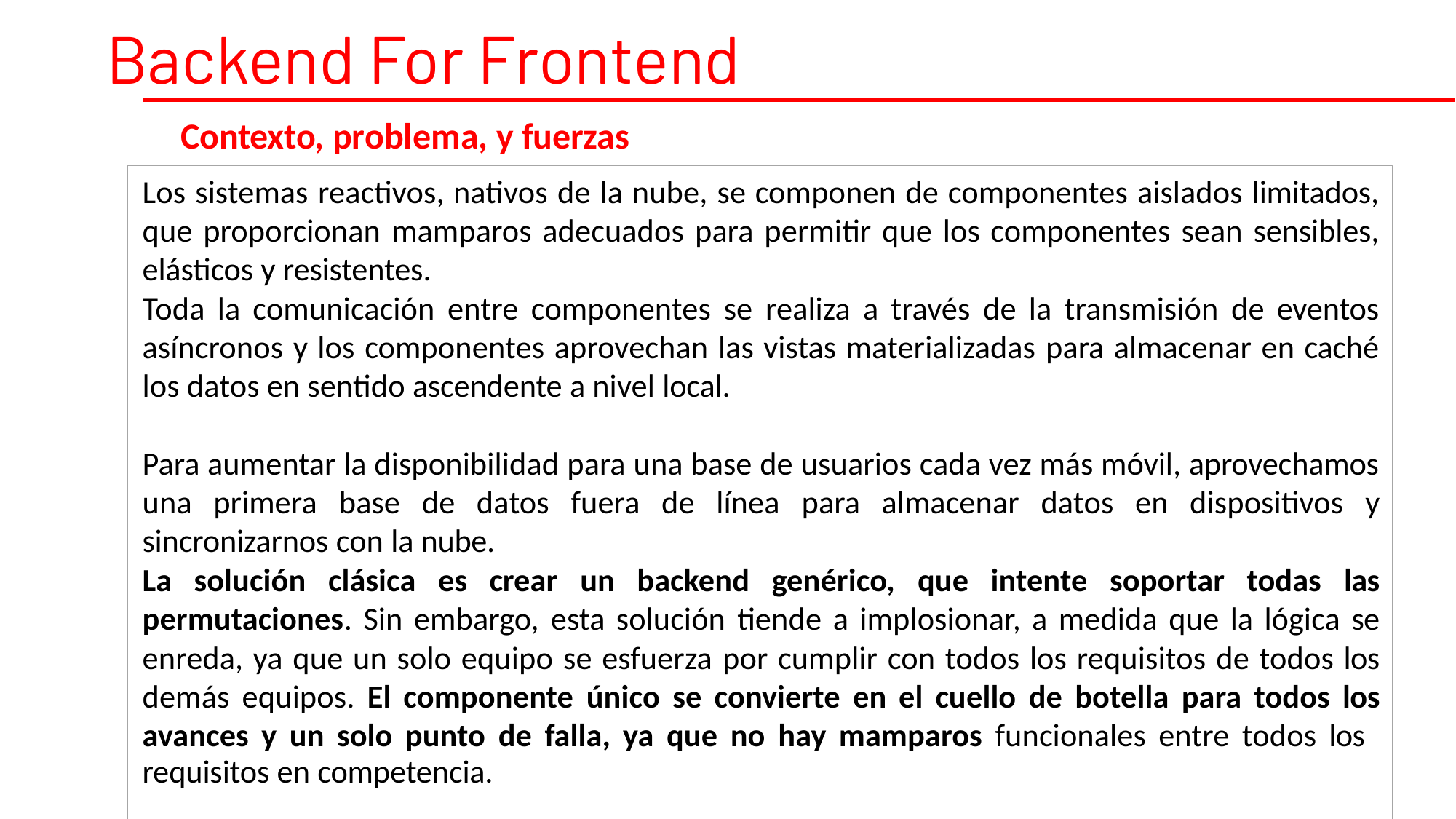

# Backend For Frontend
Contexto, problema, y fuerzas
Los sistemas reactivos, nativos de la nube, se componen de componentes aislados limitados, que proporcionan mamparos adecuados para permitir que los componentes sean sensibles, elásticos y resistentes.
Toda la comunicación entre componentes se realiza a través de la transmisión de eventos asíncronos y los componentes aprovechan las vistas materializadas para almacenar en caché los datos en sentido ascendente a nivel local.
Para aumentar la disponibilidad para una base de usuarios cada vez más móvil, aprovechamos una  primera  base  de  datos  fuera  de  línea  para  almacenar  datos  en  dispositivos  y sincronizarnos con la nube.
La  solución  clásica  es  crear  un  backend  genérico,  que  intente  soportar  todas  las permutaciones. Sin embargo, esta solución tiende a implosionar, a medida que la lógica se enreda, ya que un solo equipo se esfuerza por cumplir con todos los requisitos de todos los demás equipos. El componente único se convierte en el cuello de botella para todos los avances y un solo punto de falla, ya que no hay mamparos funcionales entre todos los

CJava, siempre para apoyarte.
requisitos en competencia.